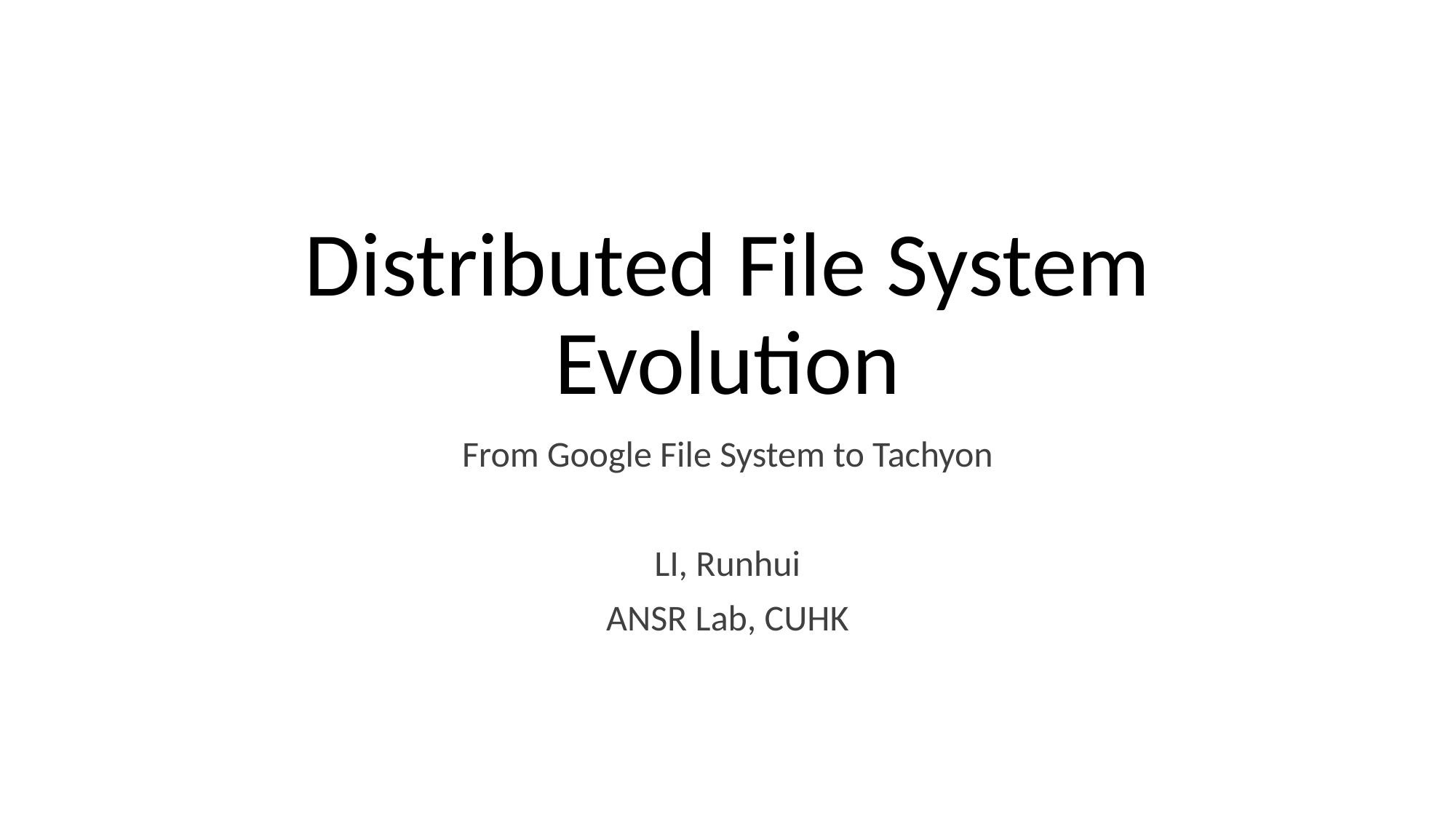

# Distributed File System Evolution
From Google File System to Tachyon

LI, Runhui
ANSR Lab, CUHK